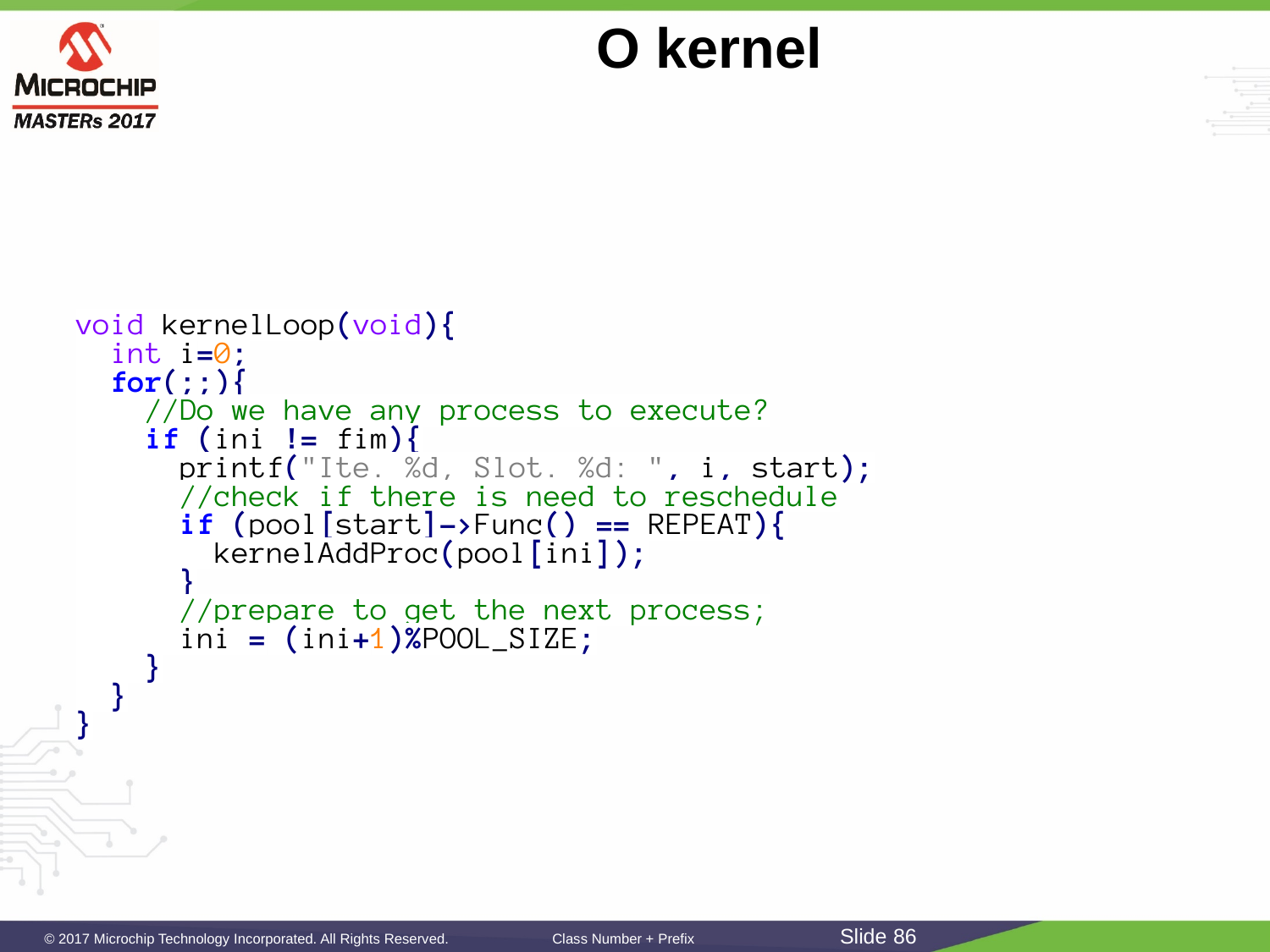

# O kernel
void kernelLoop(void){
  int i=0;
  for(;;){
    //Do we have any process to execute?
    if (ini != fim){
      printf("Ite. %d, Slot. %d: ", i, start);
      //check if there is need to reschedule
      if (pool[start]->Func() == REPEAT){
        kernelAddProc(pool[ini]);
      }
      //prepare to get the next process;
      ini = (ini+1)%POOL_SIZE;
    }
  }
}